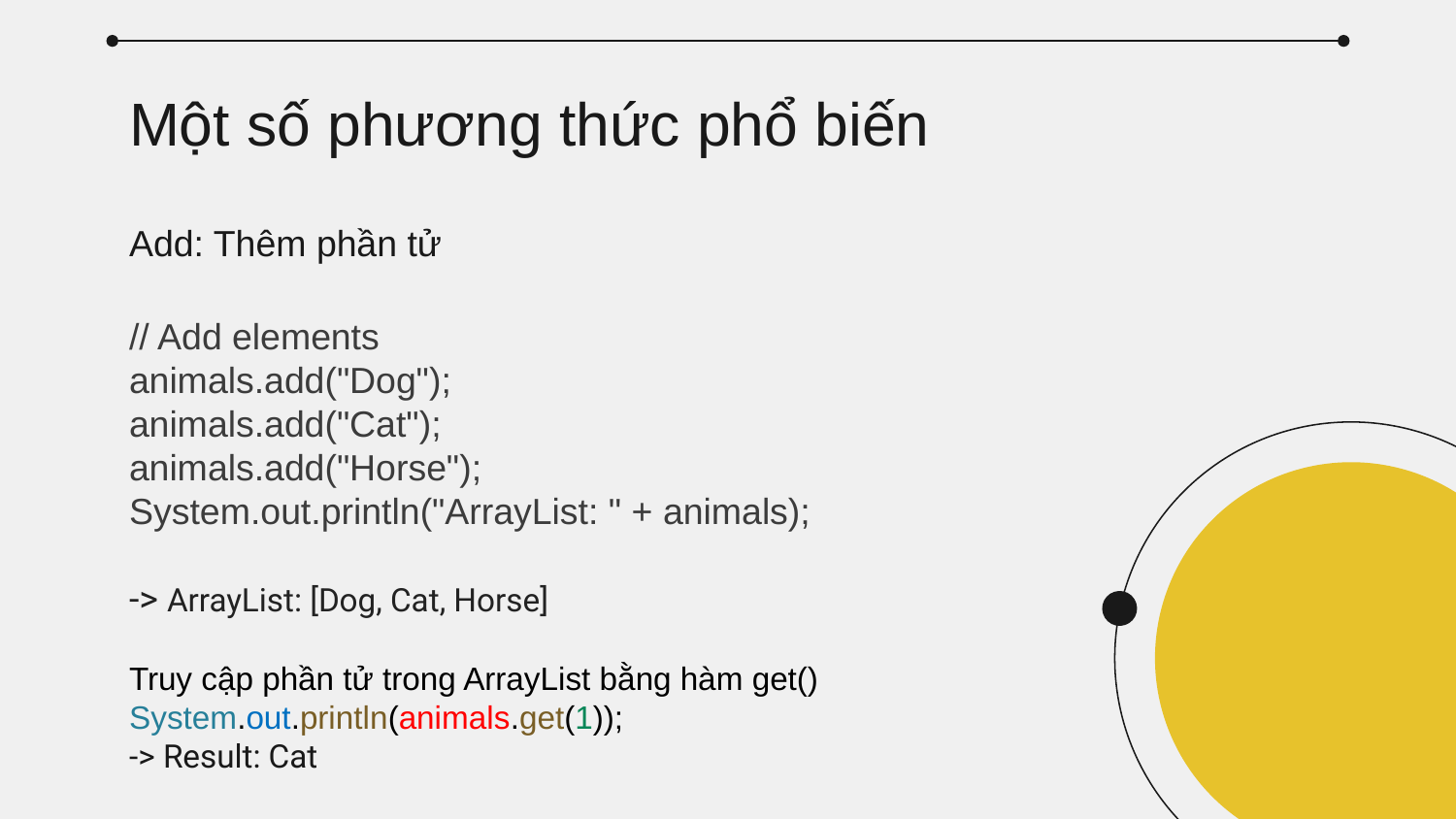

# Một số phương thức phổ biến

Add: Thêm phần tử

// Add elements
animals.add("Dog");
animals.add("Cat");
animals.add("Horse");
System.out.println("ArrayList: " + animals);

-> ArrayList: [Dog, Cat, Horse]

Truy cập phần tử trong ArrayList bằng hàm get()
System.out.println(animals.get(1));
-> Result: Cat